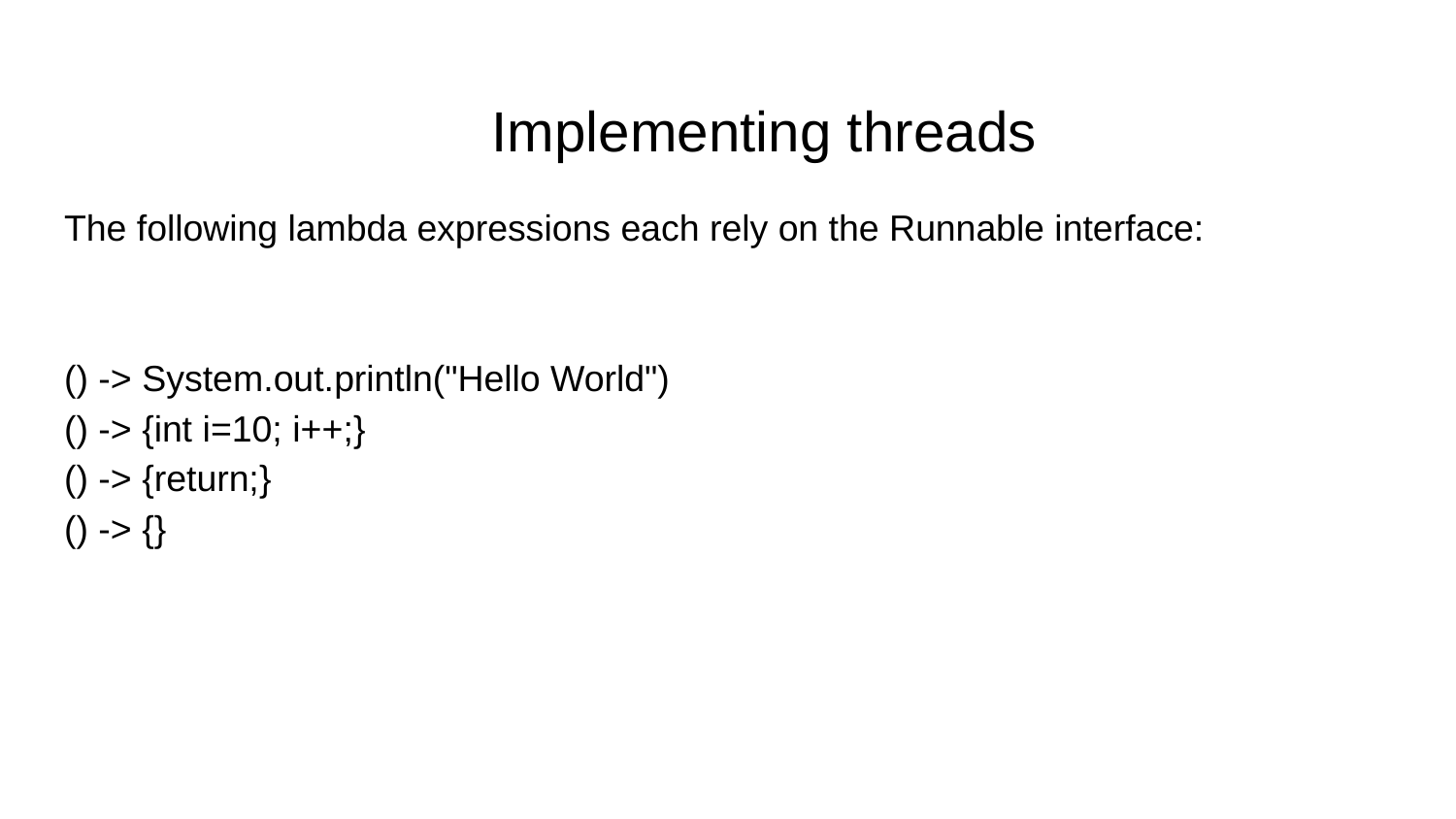

# Implementing threads
The following lambda expressions each rely on the Runnable interface:

() -> System.out.println("Hello World")
() -> {int i=10; i++;}
() -> {return;}
() -> {}